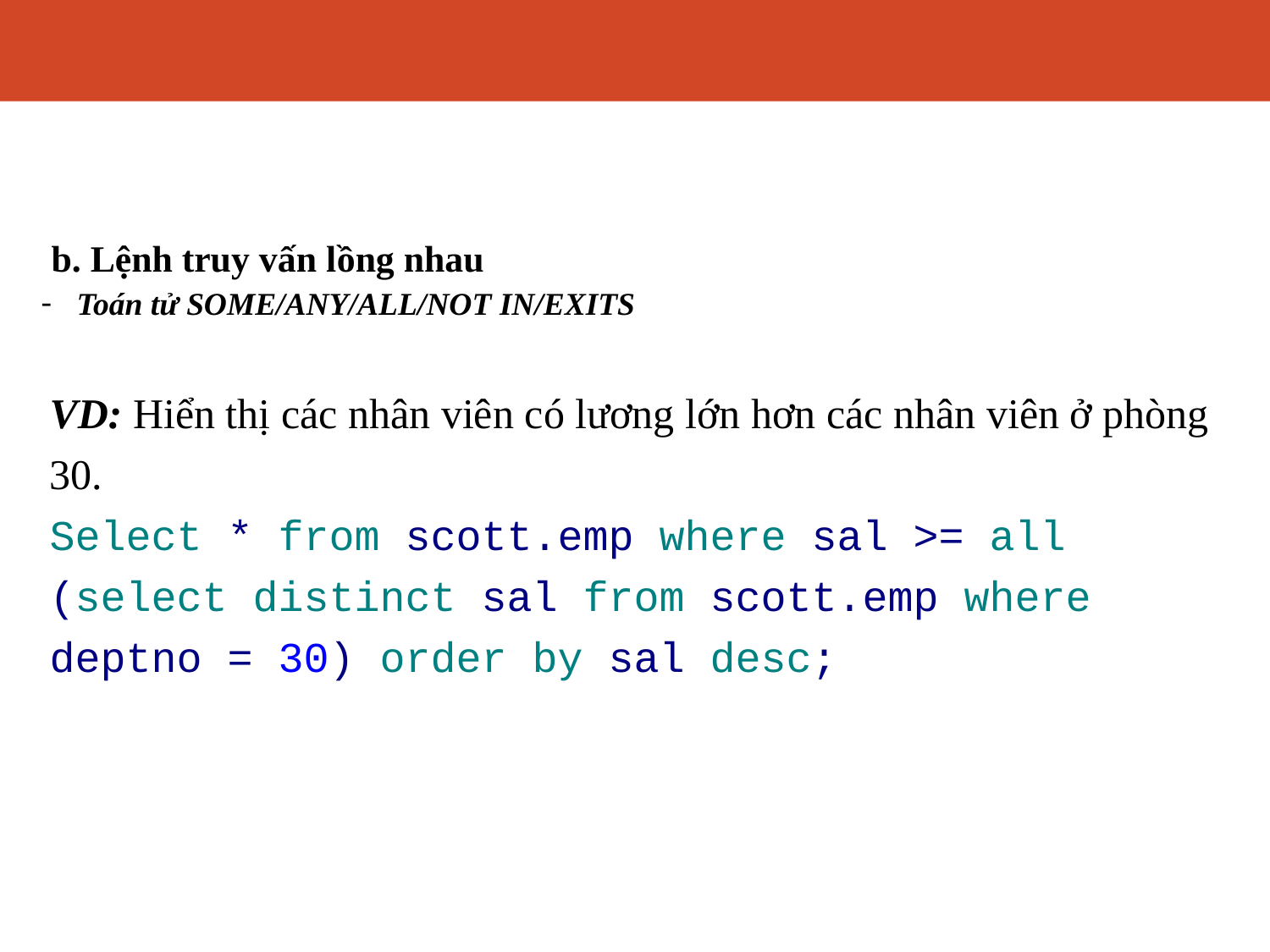

# Truy vấn dữ liệu mở rộng
b. Lệnh truy vấn lồng nhau
Toán tử SOME/ANY/ALL/NOT IN/EXITS
VD: Hiển thị các nhân viên có lương lớn hơn các nhân viên ở phòng 30.
Select * from scott.emp where sal >= all (select distinct sal from scott.emp where deptno = 30) order by sal desc;